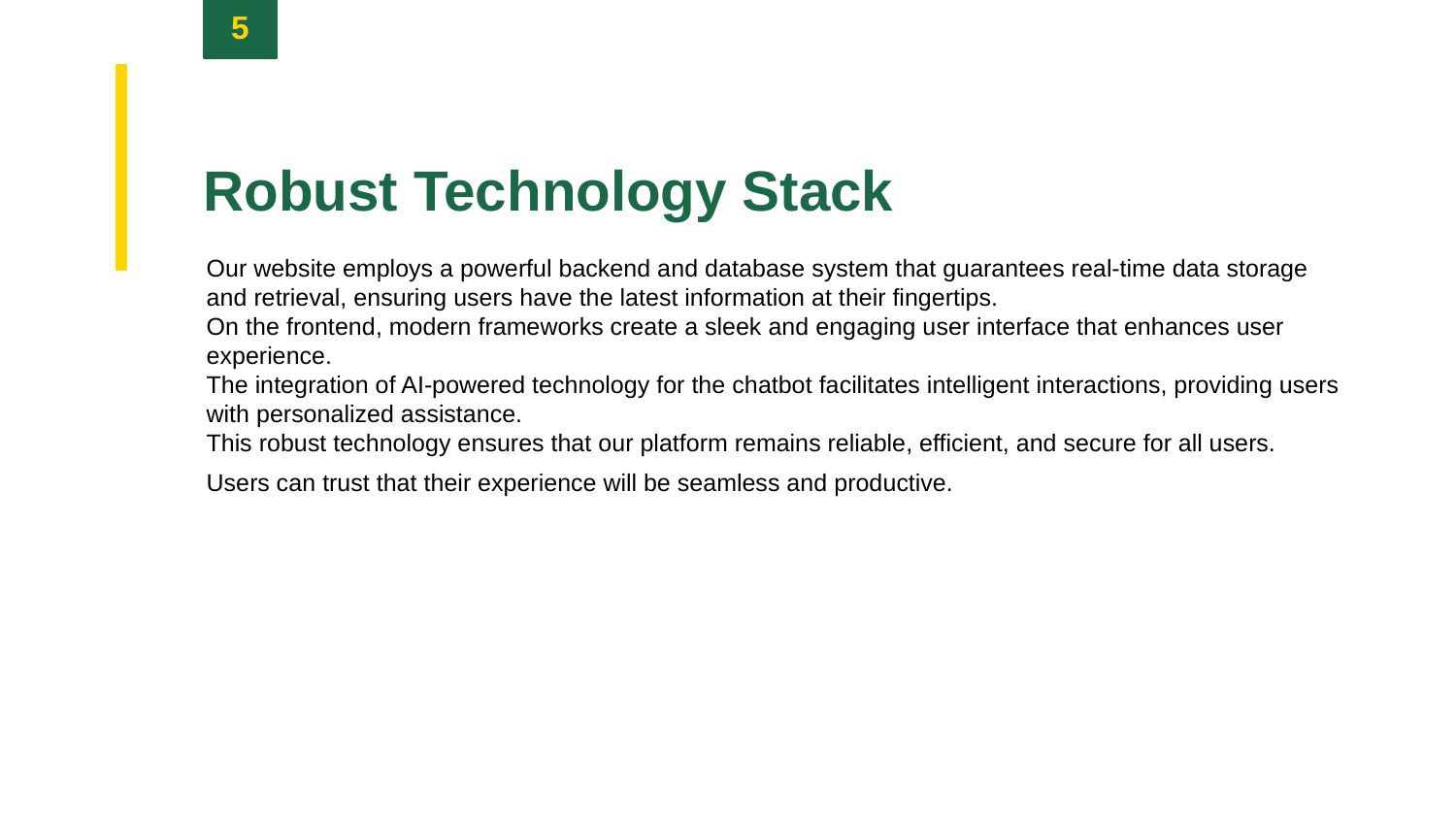

5

Robust Technology Stack
Our website employs a powerful backend and database system that guarantees real-time data storage and retrieval, ensuring users have the latest information at their fingertips.
On the frontend, modern frameworks create a sleek and engaging user interface that enhances user experience.
The integration of AI-powered technology for the chatbot facilitates intelligent interactions, providing users with personalized assistance.
This robust technology ensures that our platform remains reliable, efficient, and secure for all users.
Users can trust that their experience will be seamless and productive.